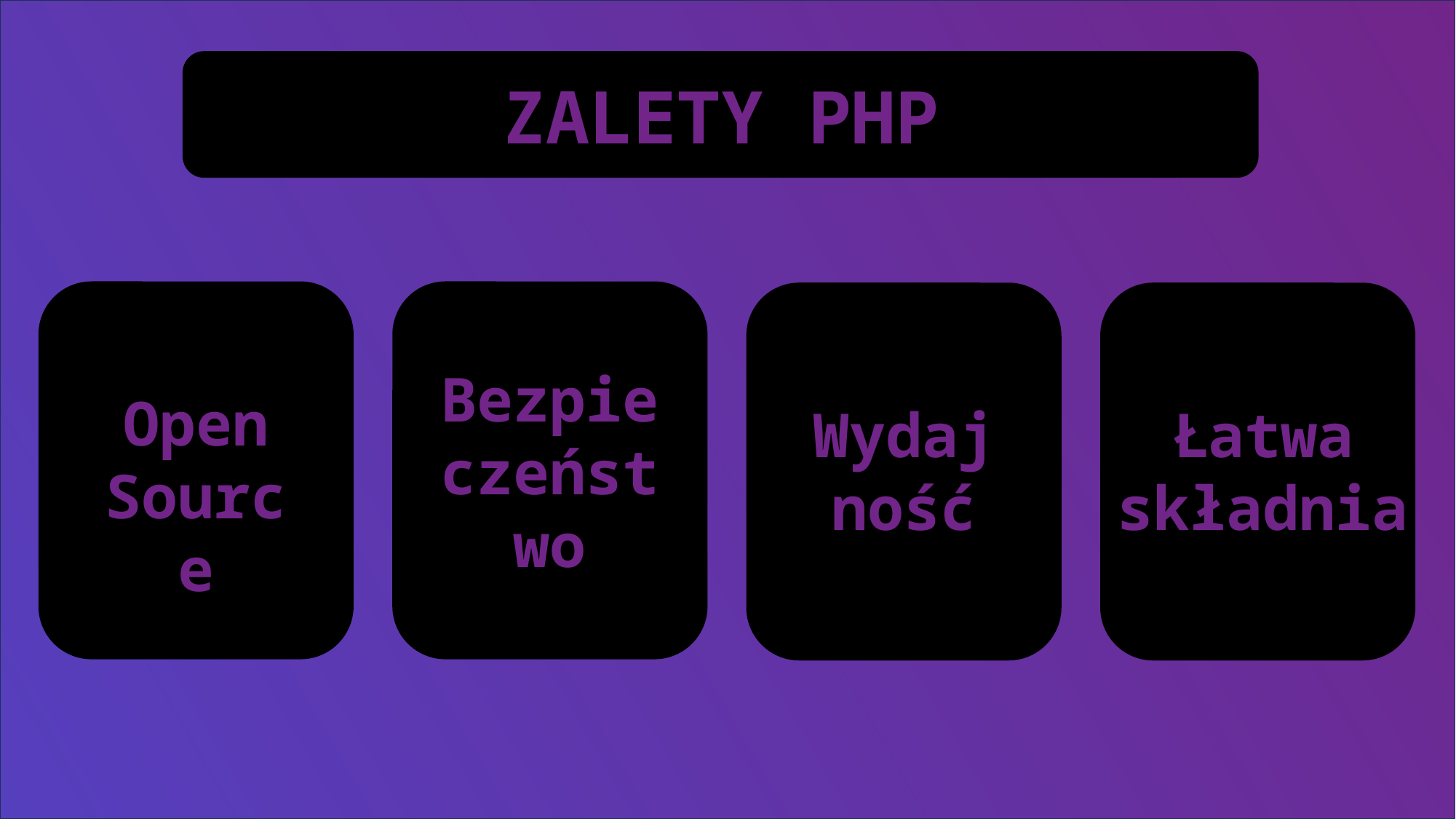

ZALETY PHP

Bezpieczeństwo
Open Source
Łatwa składnia
Wydajność